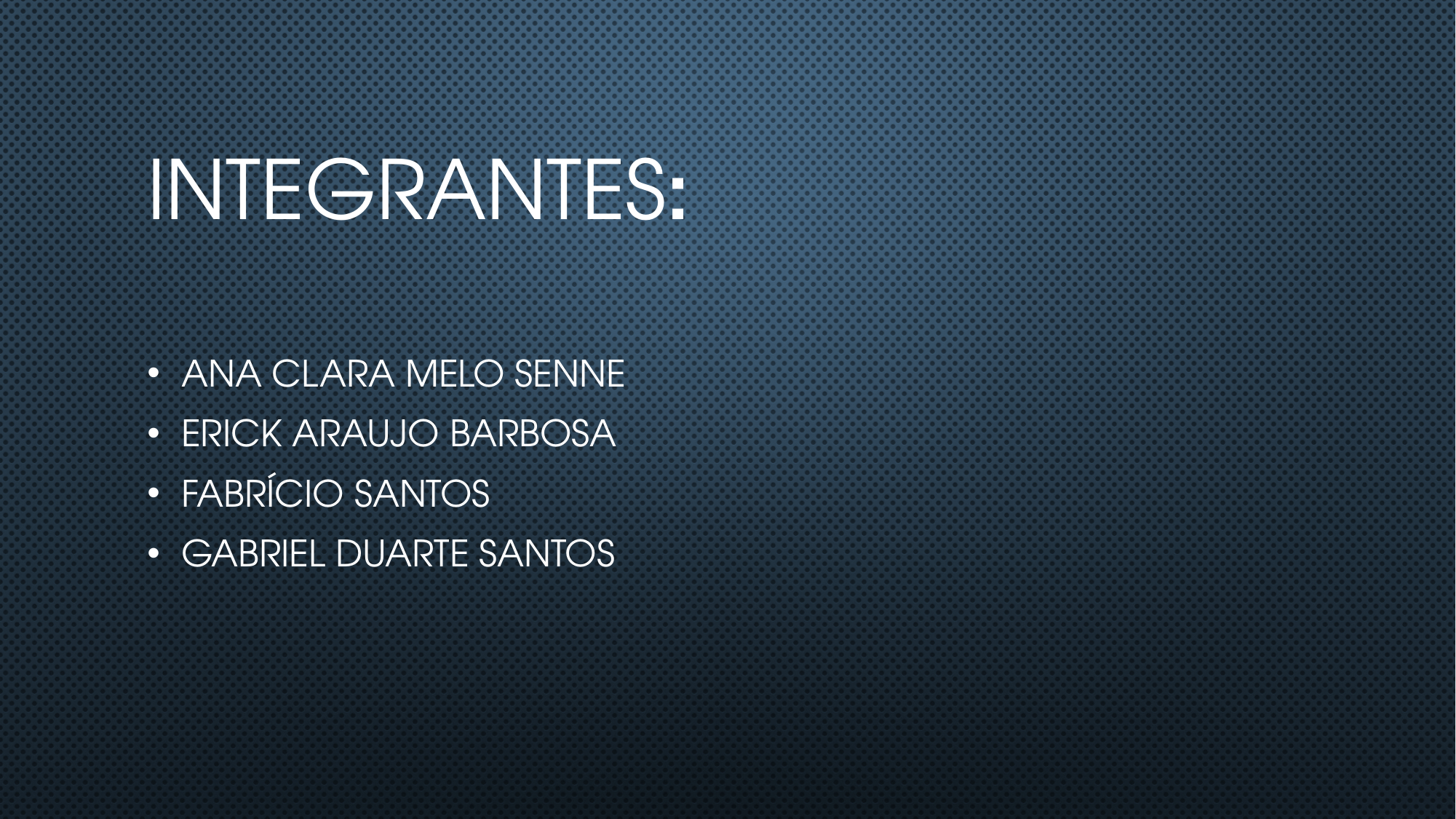

# Integrantes:
Ana Clara Melo Senne
Erick Araujo Barbosa
Fabrício Santos
Gabriel Duarte Santos